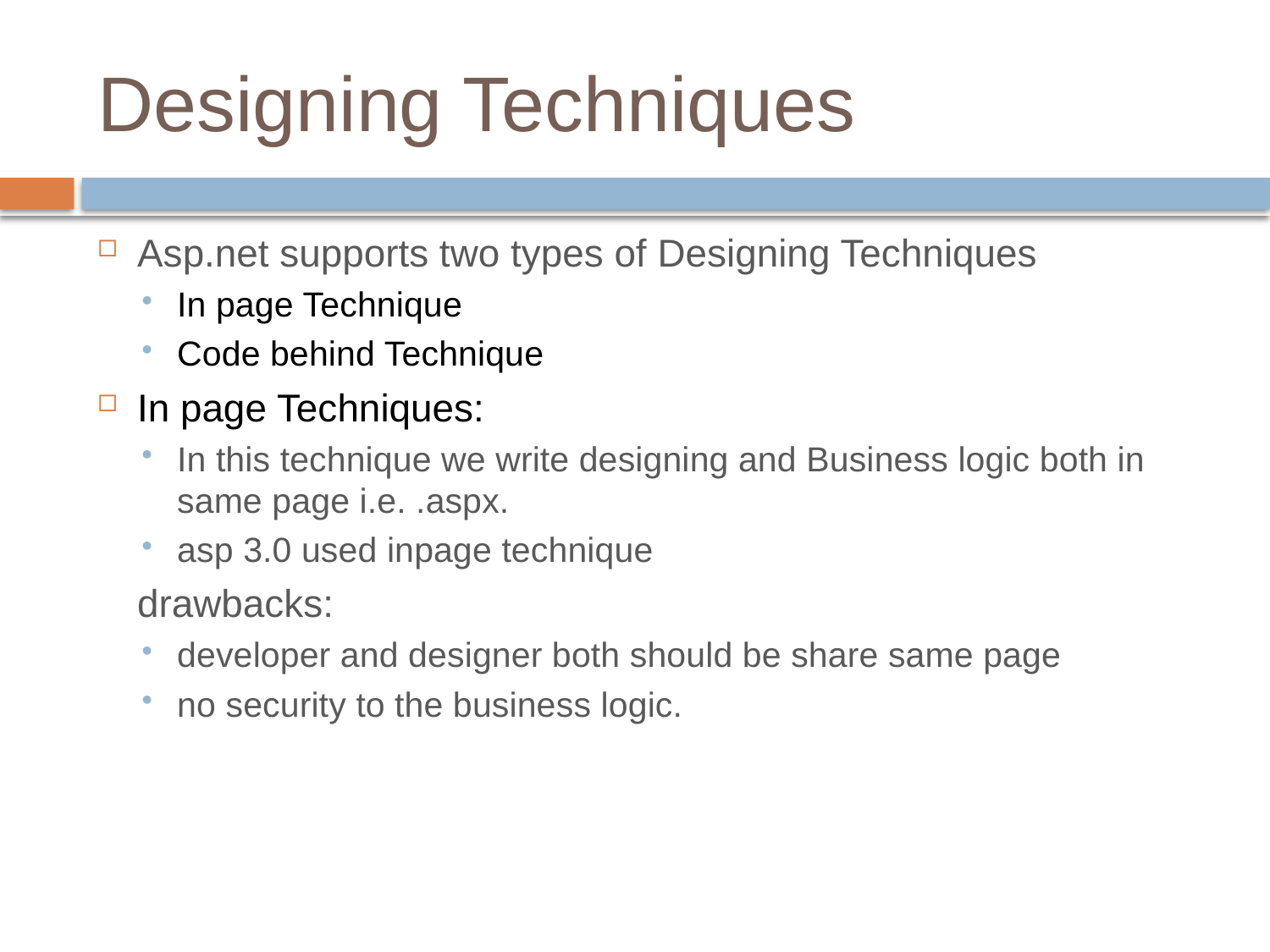

# Designing Techniques
Asp.net supports two types of Designing Techniques
In page Technique
Code behind Technique
In page Techniques:
In this technique we write designing and Business logic both in same page i.e. .aspx.
asp 3.0 used inpage technique
		drawbacks:
developer and designer both should be share same page
no security to the business logic.